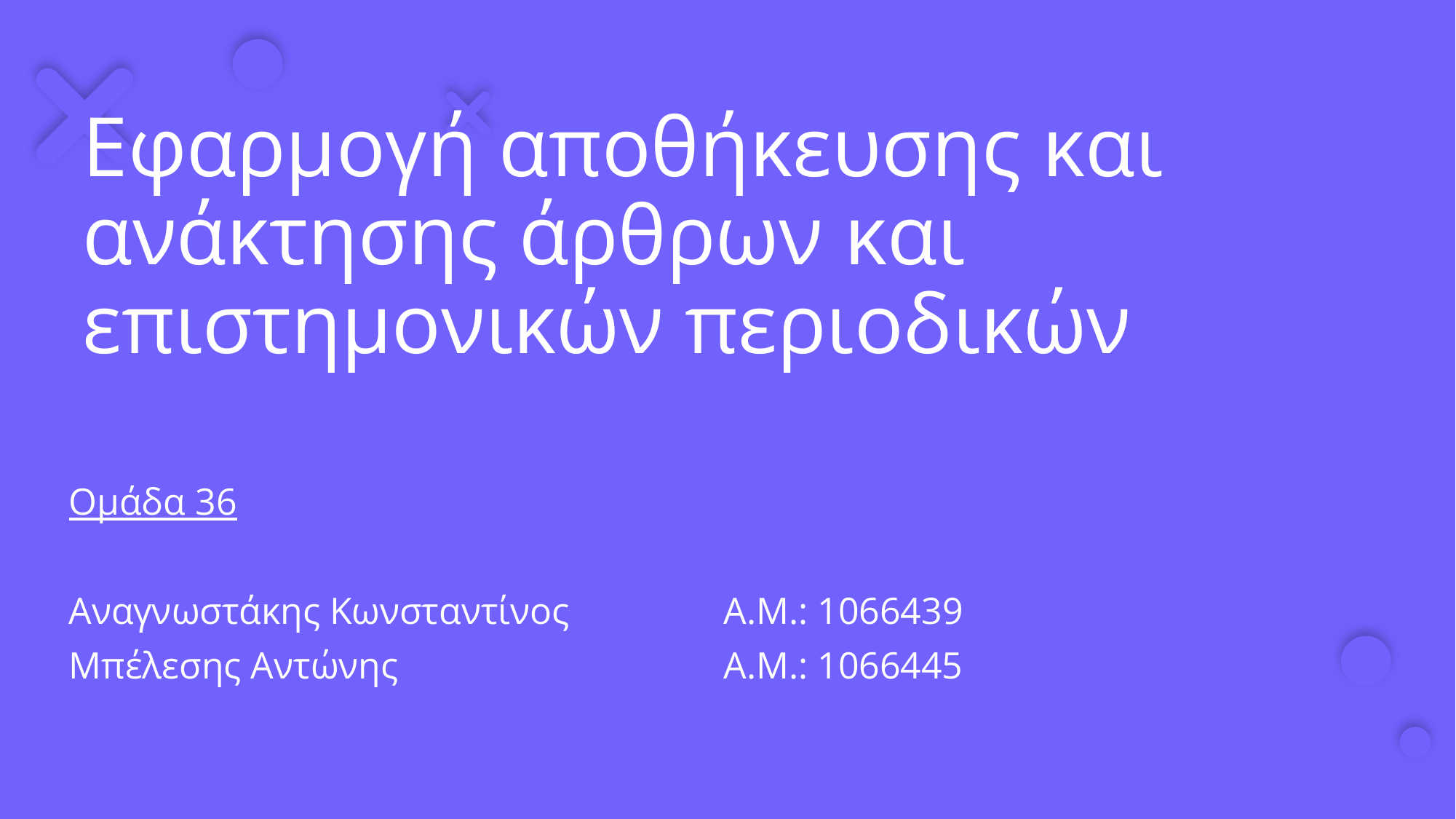

# Εφαρμογή αποθήκευσης και ανάκτησης άρθρων και επιστημονικών περιοδικών
Ομάδα 36

Αναγνωστάκης Κωνσταντίνος		Α.Μ.: 1066439
Μπέλεσης Αντώνης			Α.Μ.: 1066445